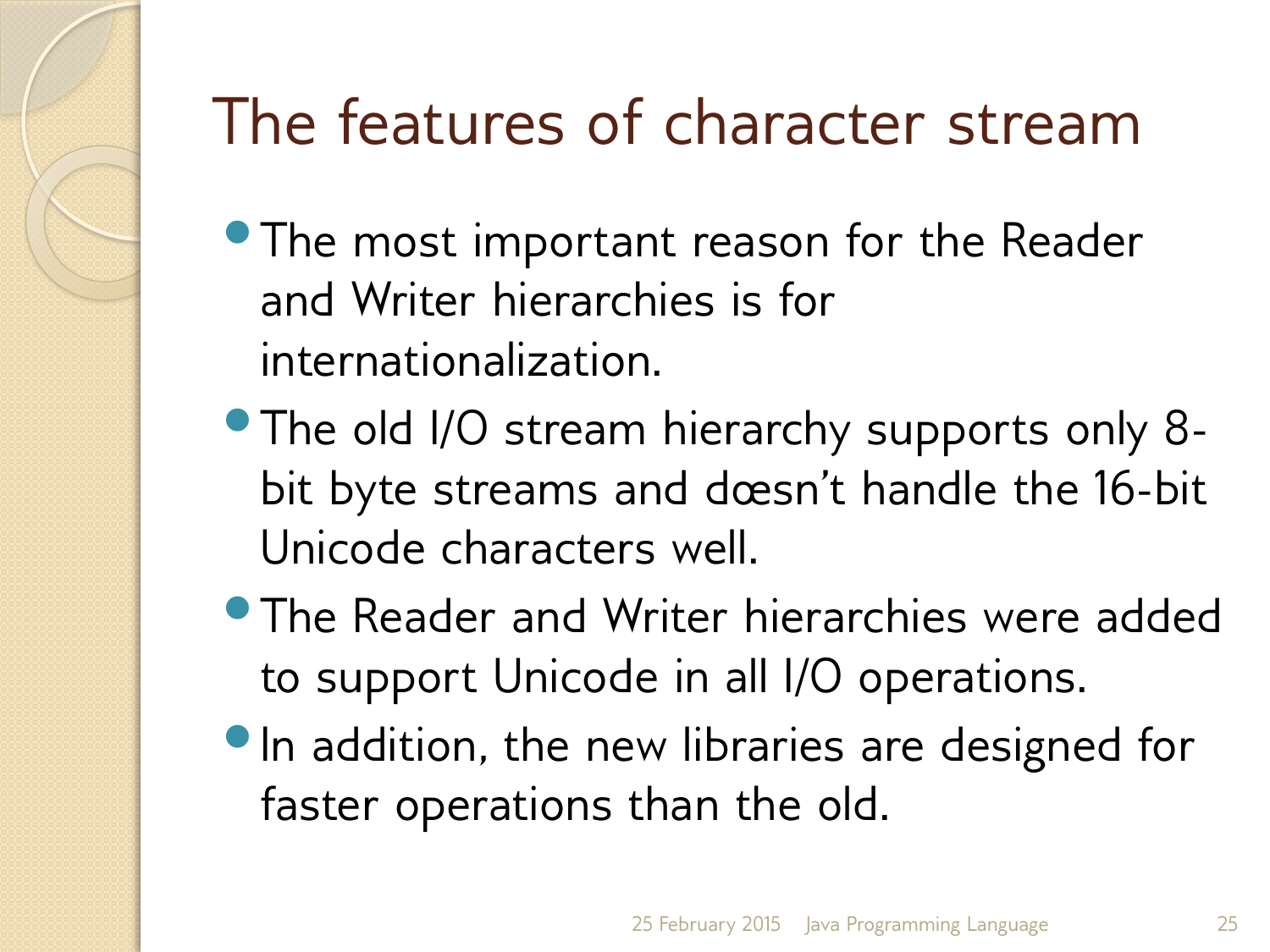

# The features of character stream
The most important reason for the Reader and Writer hierarchies is for internationalization.
The old I/O stream hierarchy supports only 8-bit byte streams and doesn’t handle the 16-bit Unicode characters well.
The Reader and Writer hierarchies were added to support Unicode in all I/O operations.
In addition, the new libraries are designed for faster operations than the old.
25 February 2015
Java Programming Language
25